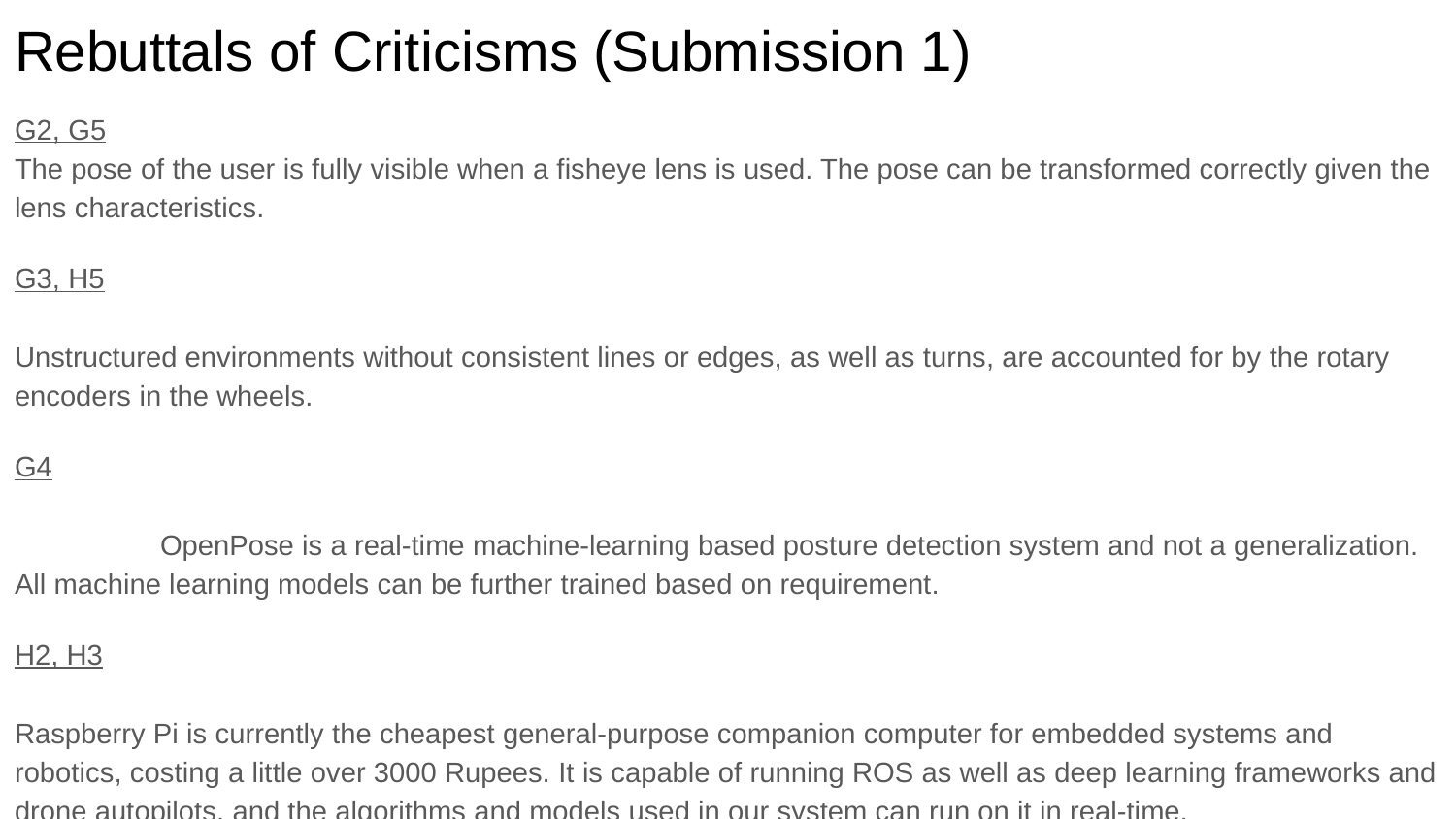

# Rebuttals of Criticisms (Submission 1)
G2, G5
The pose of the user is fully visible when a fisheye lens is used. The pose can be transformed correctly given the lens characteristics.
G3, H5																		Unstructured environments without consistent lines or edges, as well as turns, are accounted for by the rotary encoders in the wheels.
G4																			OpenPose is a real-time machine-learning based posture detection system and not a generalization. All machine learning models can be further trained based on requirement.
H2, H3																		Raspberry Pi is currently the cheapest general-purpose companion computer for embedded systems and robotics, costing a little over 3000 Rupees. It is capable of running ROS as well as deep learning frameworks and drone autopilots, and the algorithms and models used in our system can run on it in real-time.